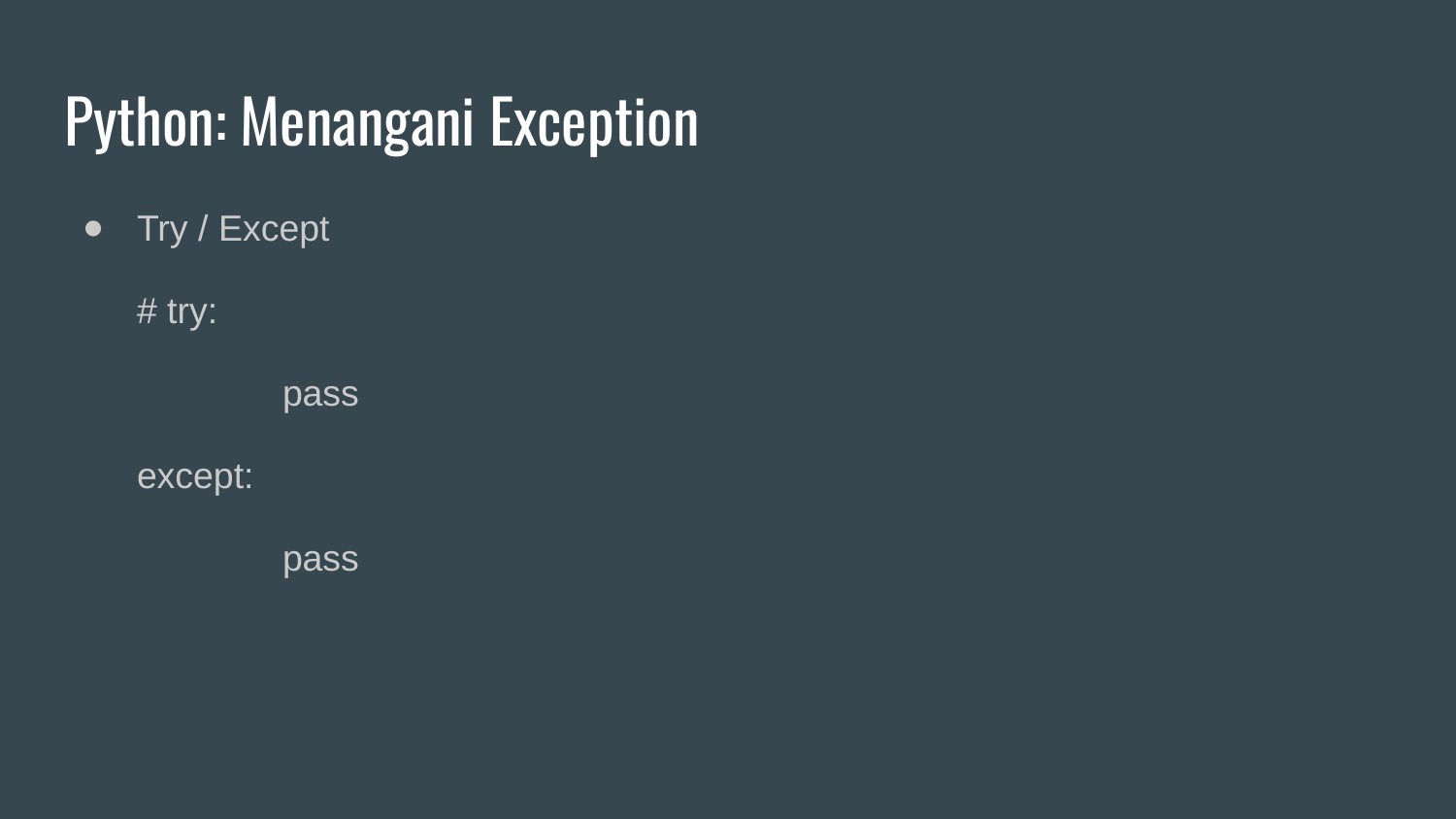

# Python: Menangani Exception
Try / Except
# try:
	pass
except:
	pass